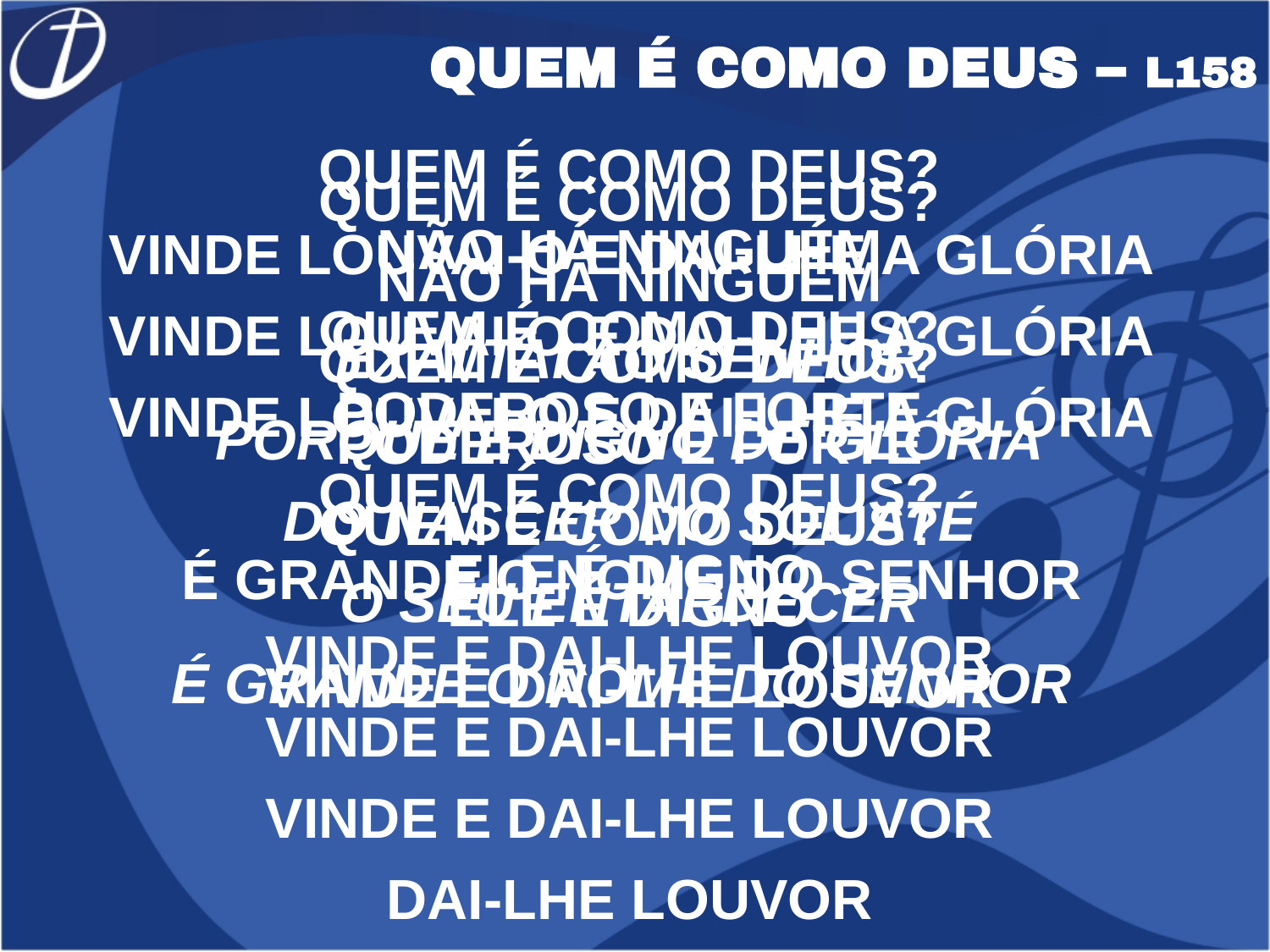

QUEM É COMO DEUS – L158
QUEM É COMO DEUS?
NÃO HÁ NINGUÉM
QUEM É COMO DEUS?
PODEROSO E FORTE
QUEM É COMO DEUS?
ELE É DIGNO
VINDE E DAI-LHE LOUVOR
VINDE E DAI-LHE LOUVOR
VINDE E DAI-LHE LOUVOR
DAI-LHE LOUVOR
QUEM É COMO DEUS?
NÃO HÁ NINGUÉM
QUEM É COMO DEUS?
PODEROSO E FORTE
QUEM É COMO DEUS?
ELE É DIGNO
VINDE E DAI-LHE LOUVOR
VINDE LOUVAI-O E DAI-LHE A GLÓRIA
VINDE LOUVAI-O E DAI-LHE A GLÓRIA
VINDE LOUVAI-O E DAI-LHE A GLÓRIA

É GRANDE O NOME DO SENHOR
EXALTAI AO SENHOR
PORQUE É DIGNO DE GLÓRIA
DO NASCER DO SOL ATÉ
O SEU ENTARDECER
É GRANDE O NOME DO SENHOR